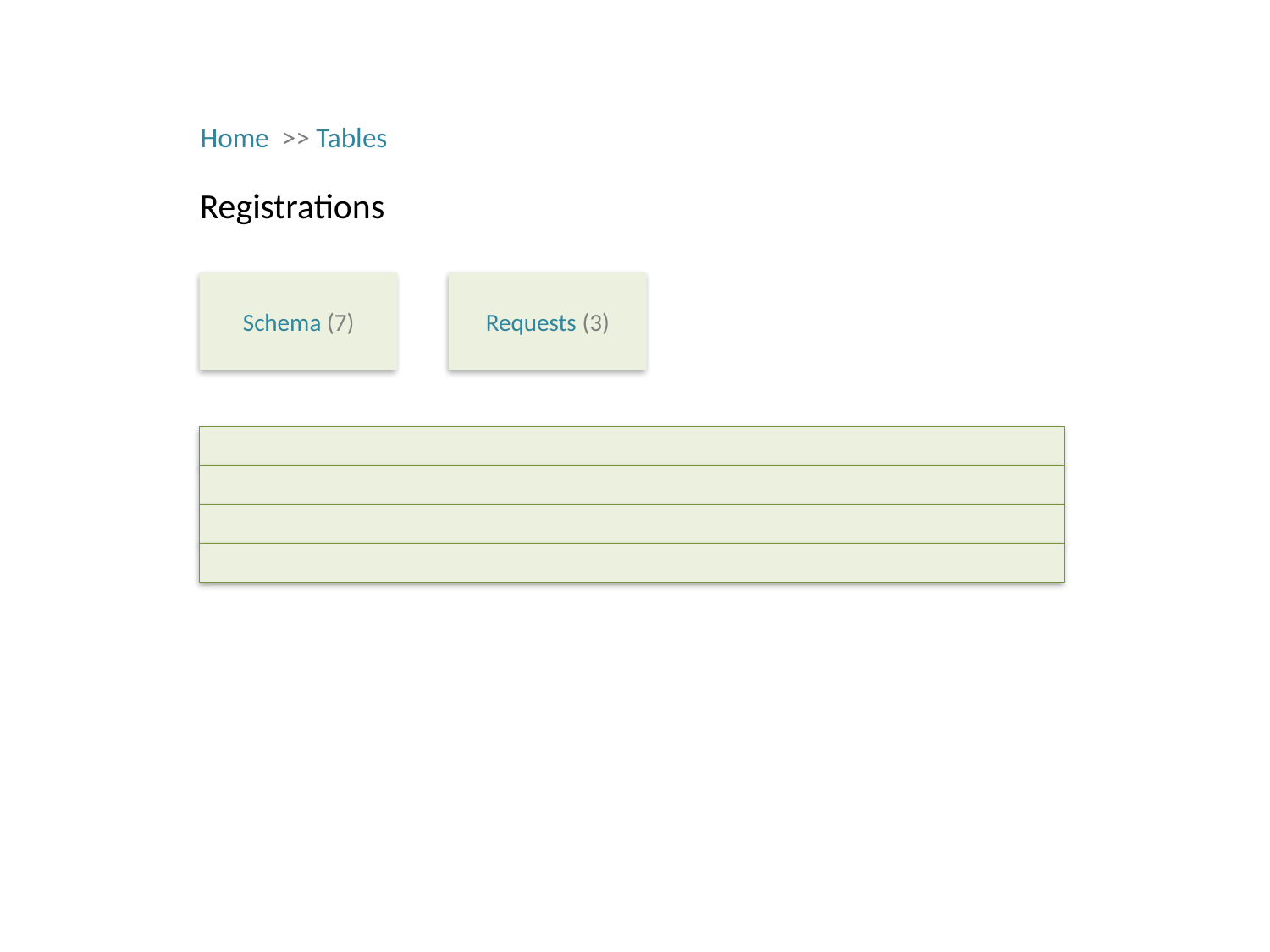

Home  >> Tables
Registrations
Schema (7)
Requests (3)